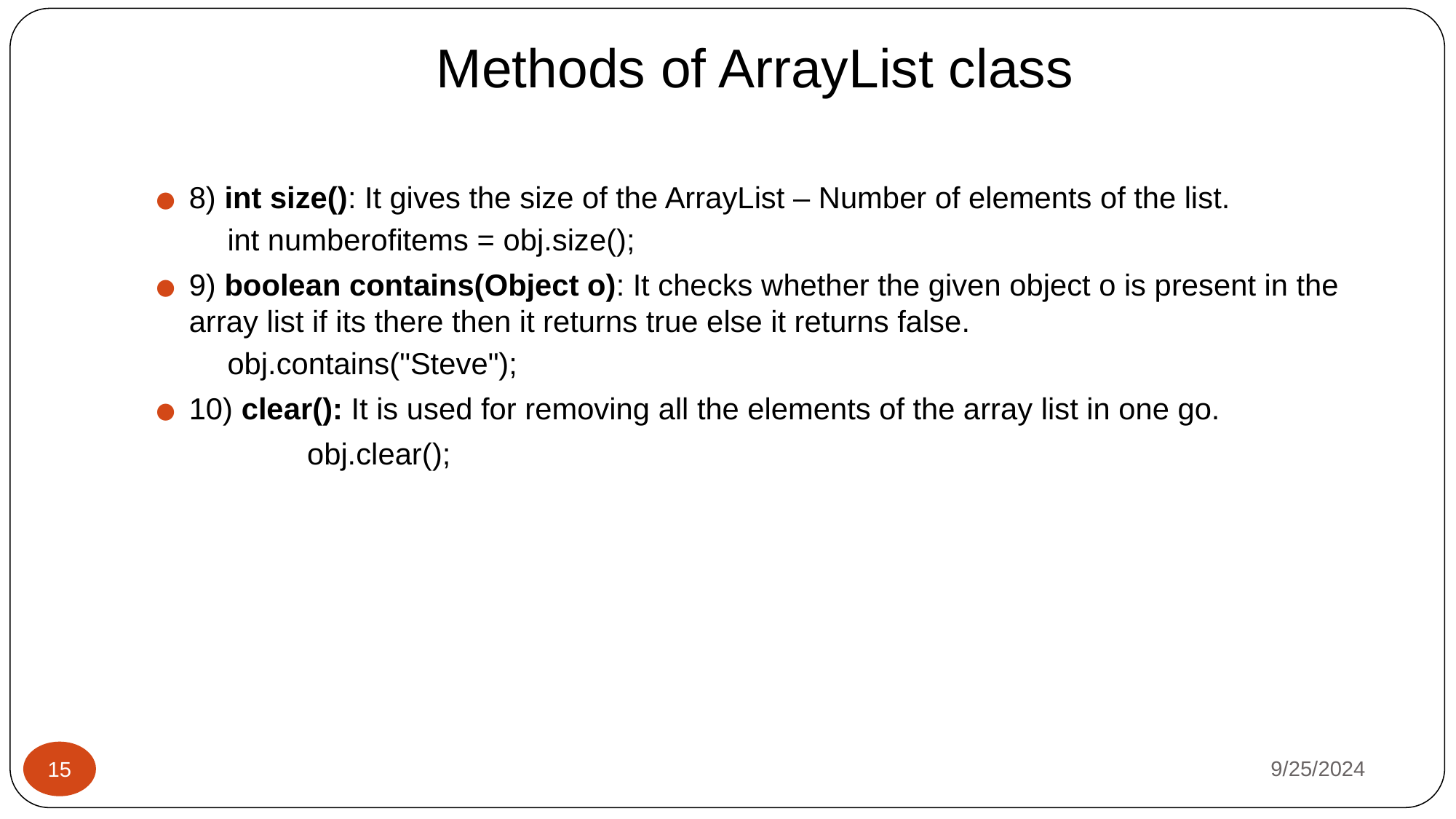

# Methods of ArrayList class
8) int size(): It gives the size of the ArrayList – Number of elements of the list.
int numberofitems = obj.size();
9) boolean contains(Object o): It checks whether the given object o is present in the array list if its there then it returns true else it returns false.
obj.contains("Steve");
10) clear(): It is used for removing all the elements of the array list in one go.
                  obj.clear();
9/25/2024
15